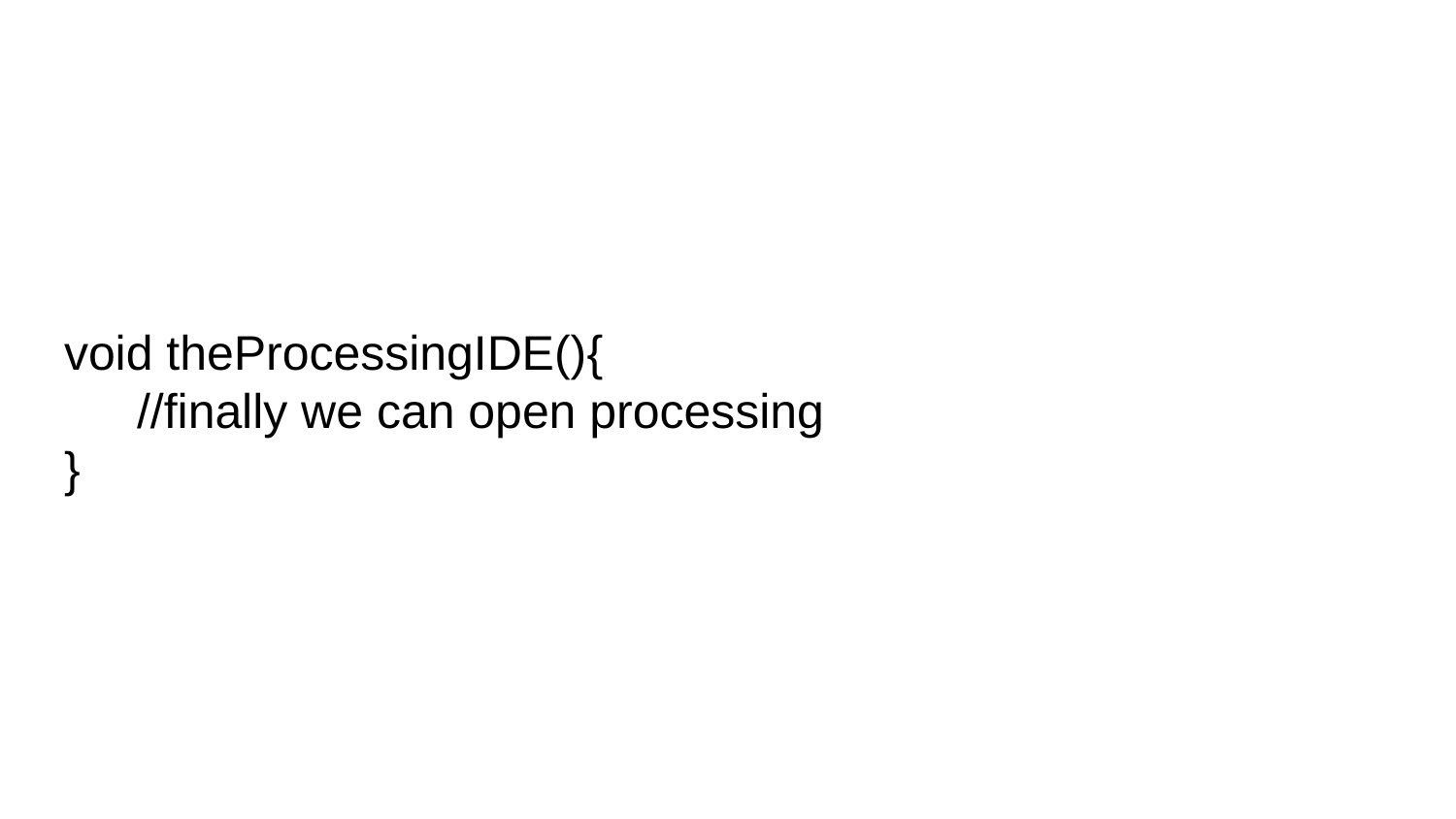

# void theProcessingIDE(){
//finally we can open processing
}